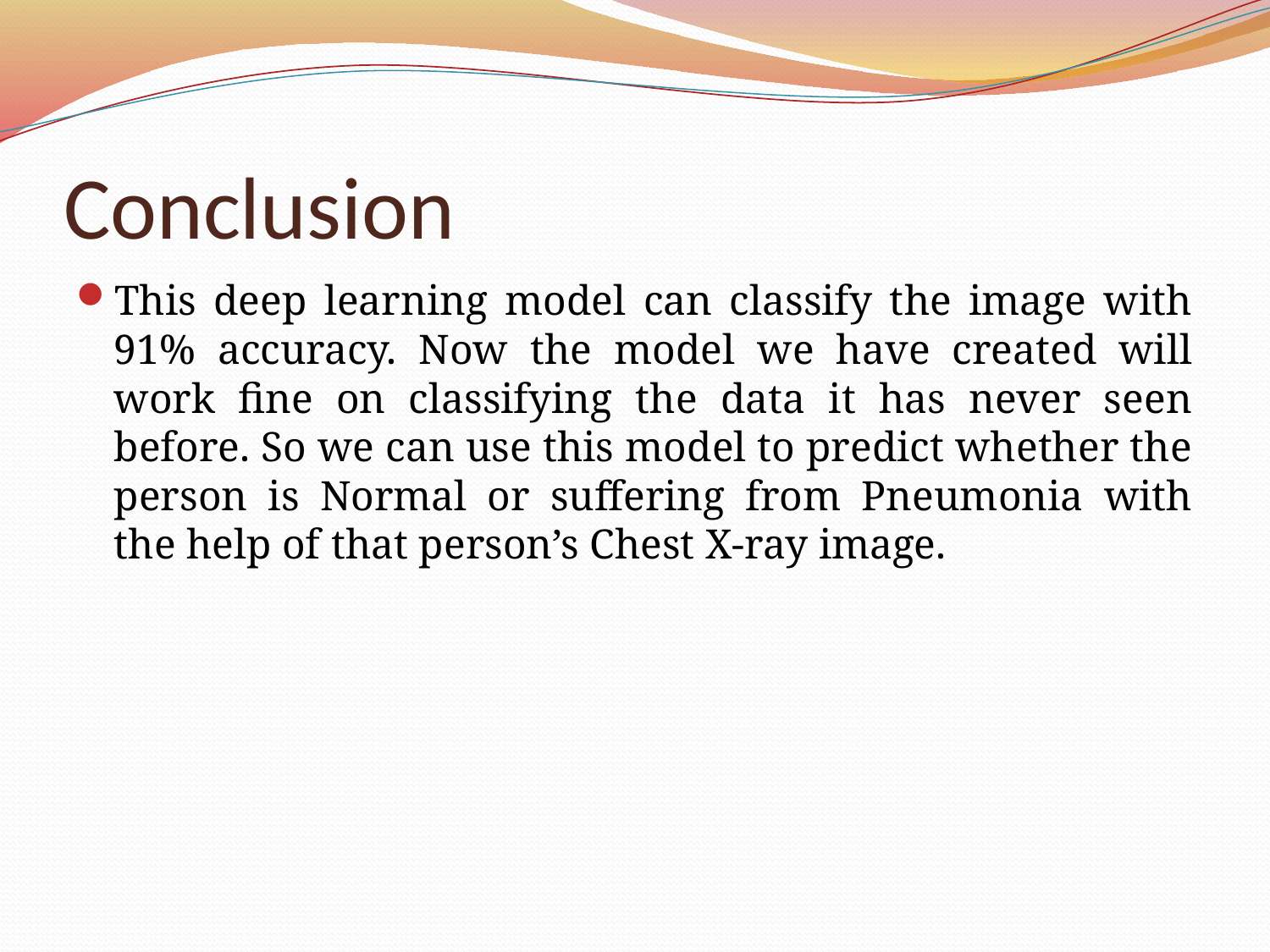

# Conclusion
This deep learning model can classify the image with 91% accuracy. Now the model we have created will work fine on classifying the data it has never seen before. So we can use this model to predict whether the person is Normal or suffering from Pneumonia with the help of that person’s Chest X-ray image.